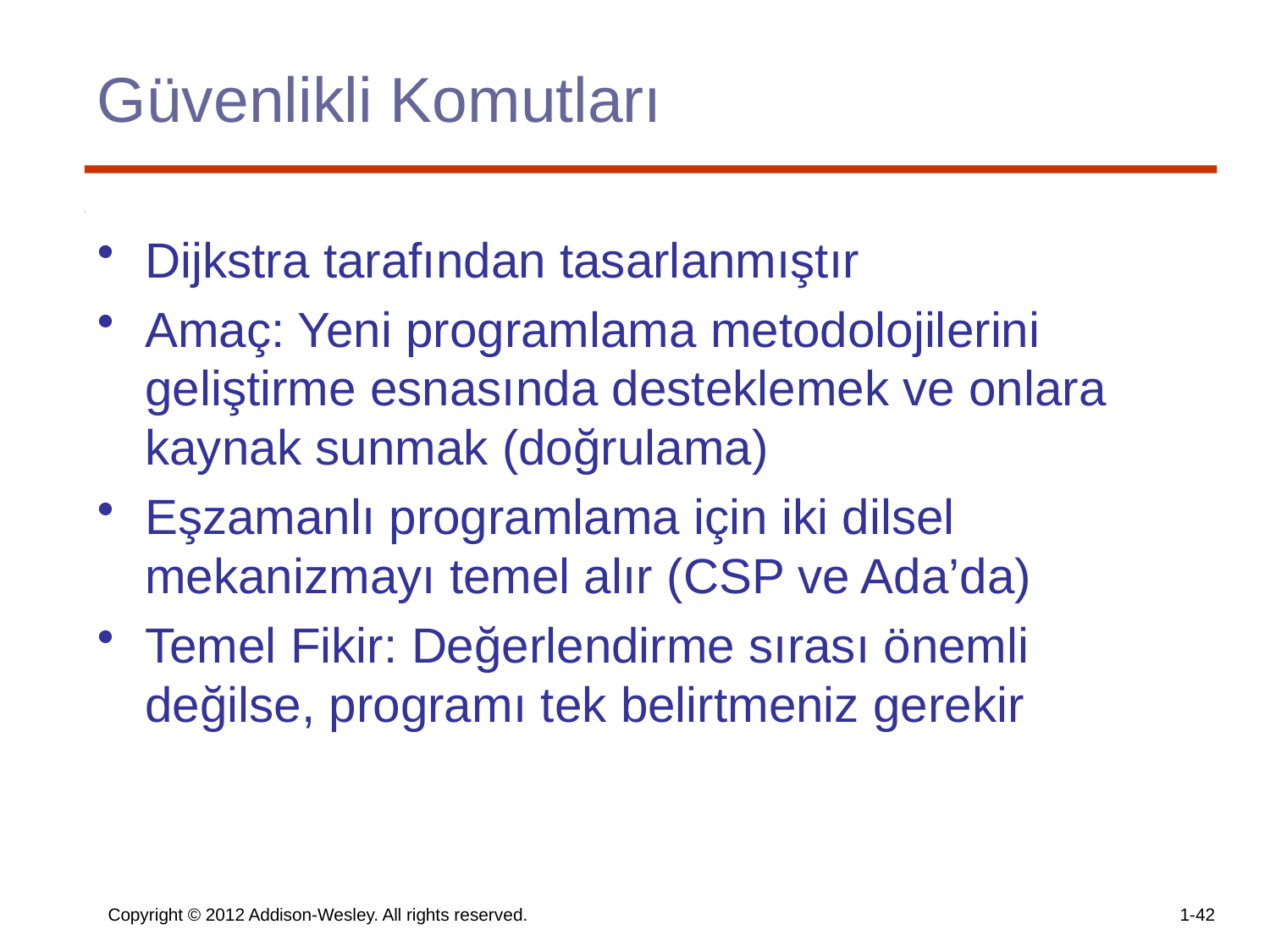

# Güvenlikli Komutları
Dijkstra tarafından tasarlanmıştır
Amaç: Yeni programlama metodolojilerini geliştirme esnasında desteklemek ve onlara kaynak sunmak (doğrulama)
Eşzamanlı programlama için iki dilsel mekanizmayı temel alır (CSP ve Ada’da)
Temel Fikir: Değerlendirme sırası önemli değilse, programı tek belirtmeniz gerekir
Copyright © 2012 Addison-Wesley. All rights reserved.
1-42